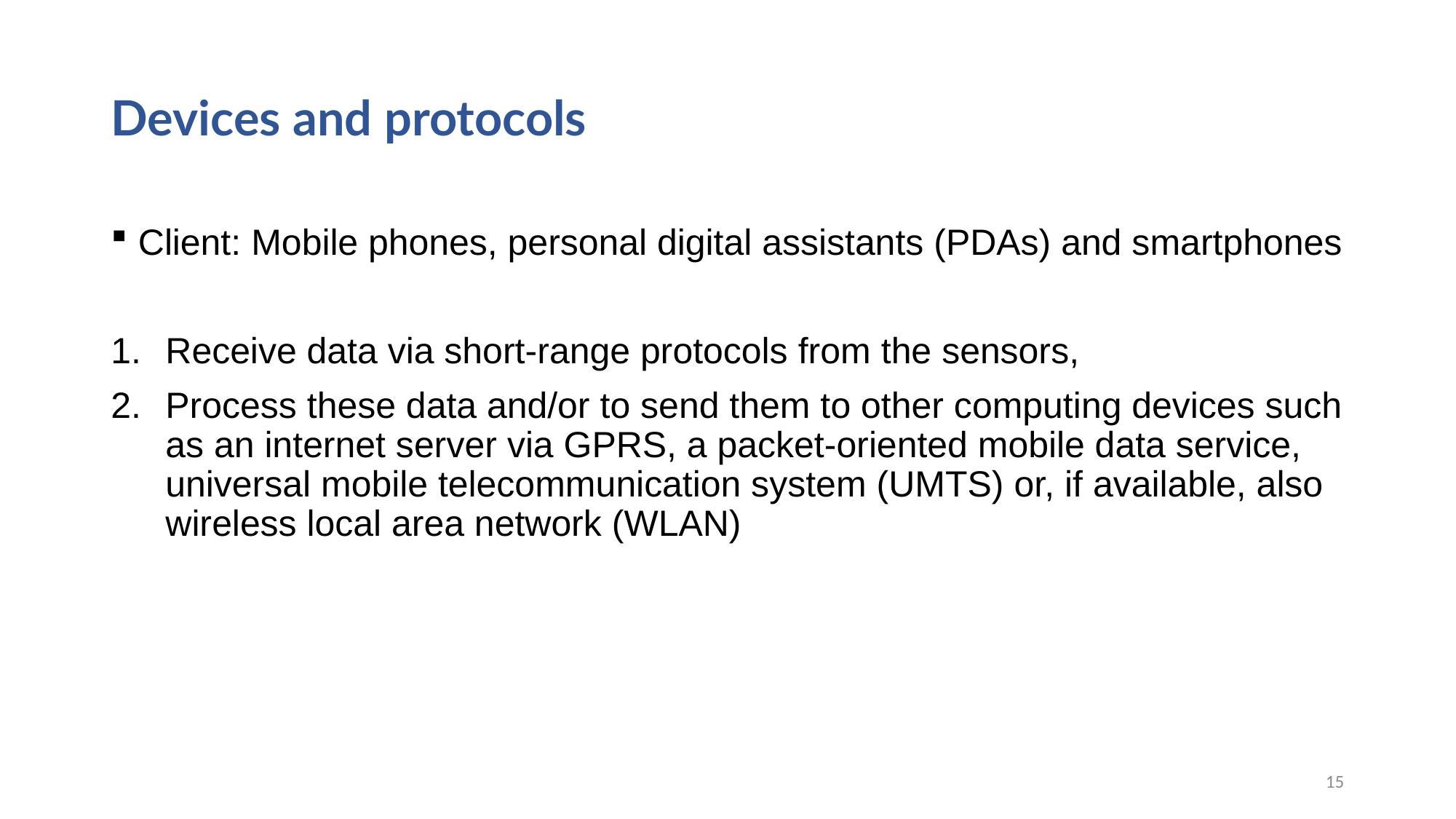

# Devices and protocols
Client: Mobile phones, personal digital assistants (PDAs) and smartphones

Receive data via short-range protocols from the sensors,
Process these data and/or to send them to other computing devices such as an internet server via GPRS, a packet-oriented mobile data service, universal mobile telecommunication system (UMTS) or, if available, also wireless local area network (WLAN)
15